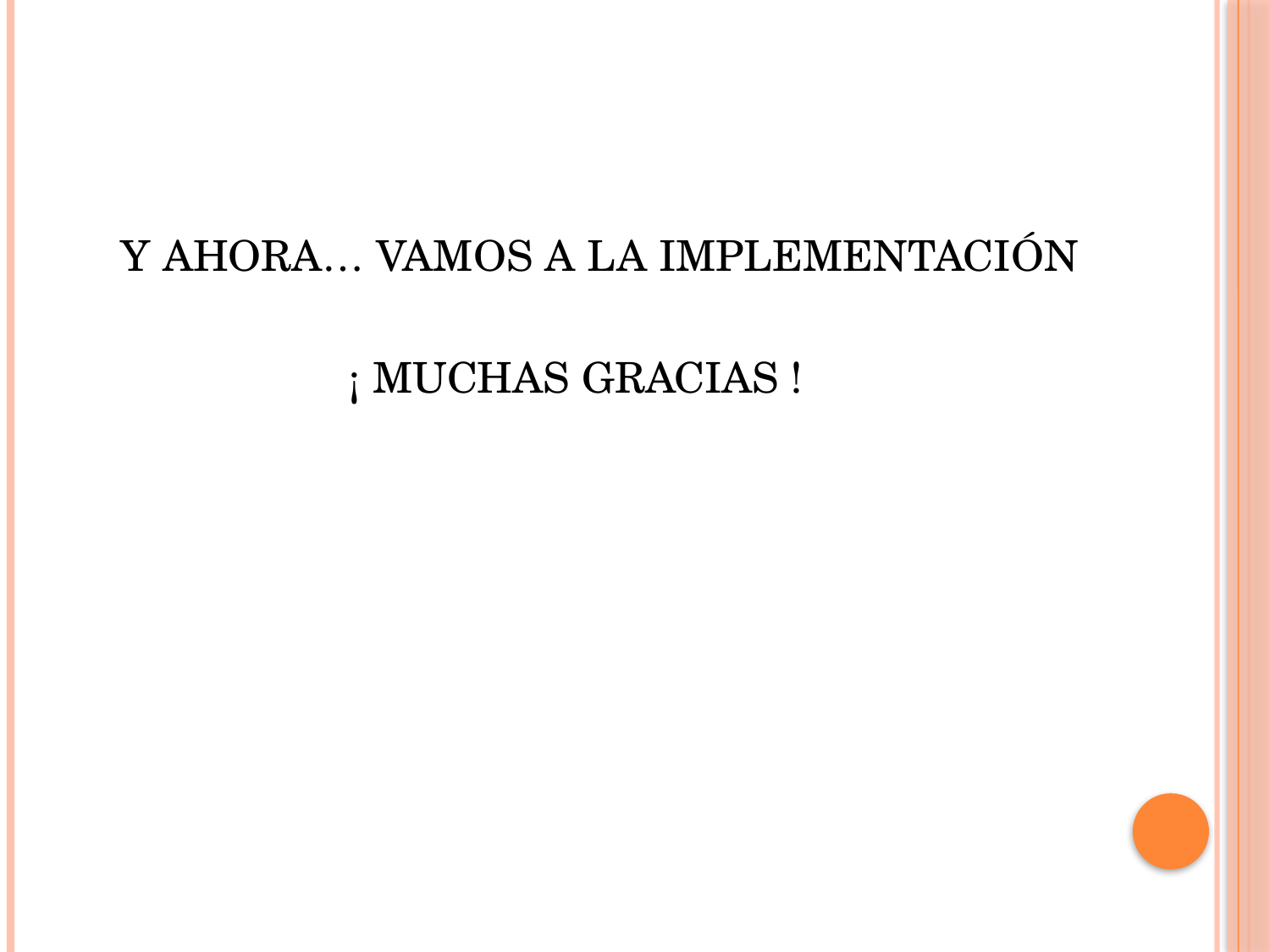

#
   Y AHORA… VAMOS A LA IMPLEMENTACIÓN

¡ MUCHAS GRACIAS !